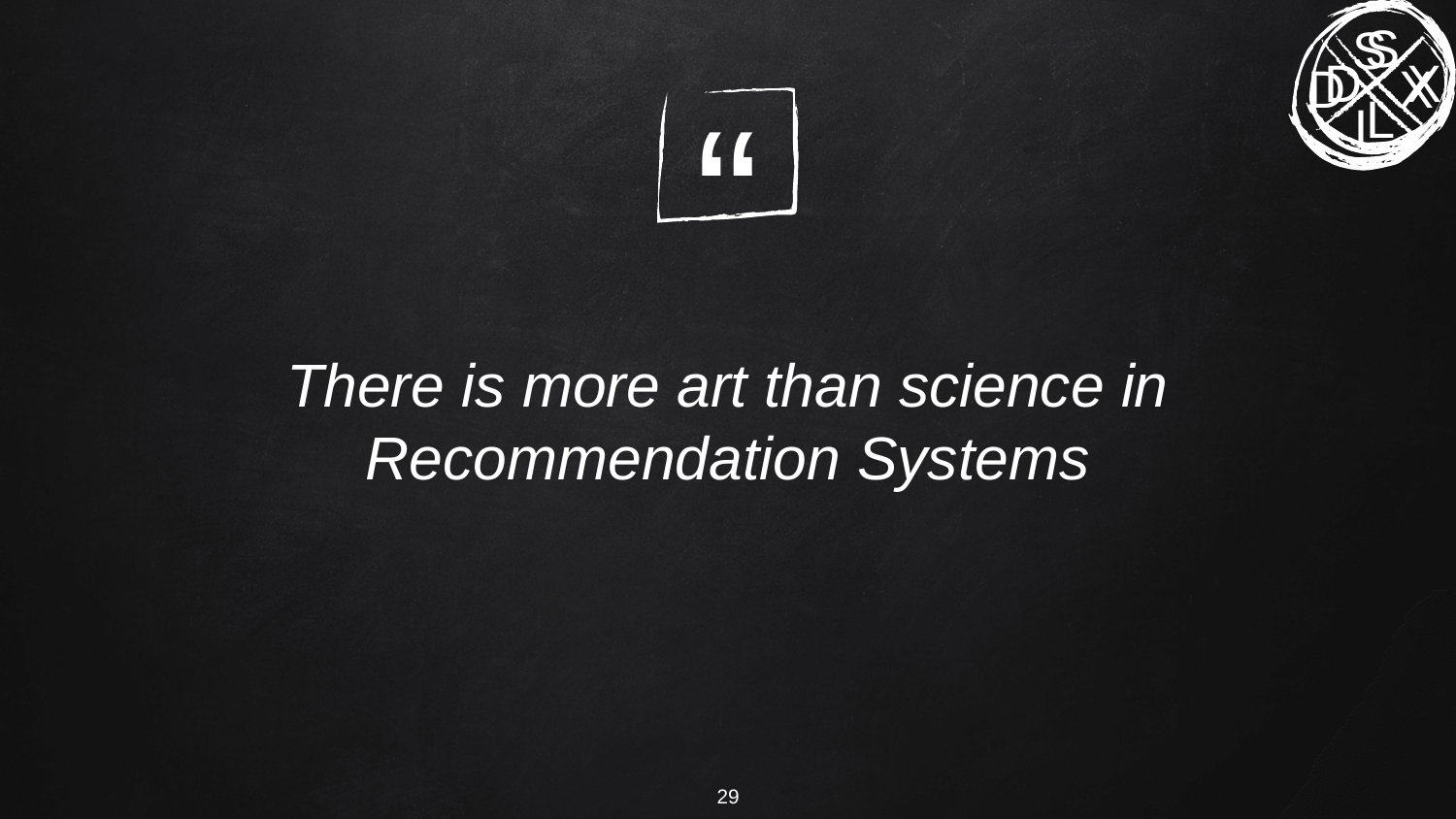

S
D
X
L

There is more art than science in Recommendation Systems
29